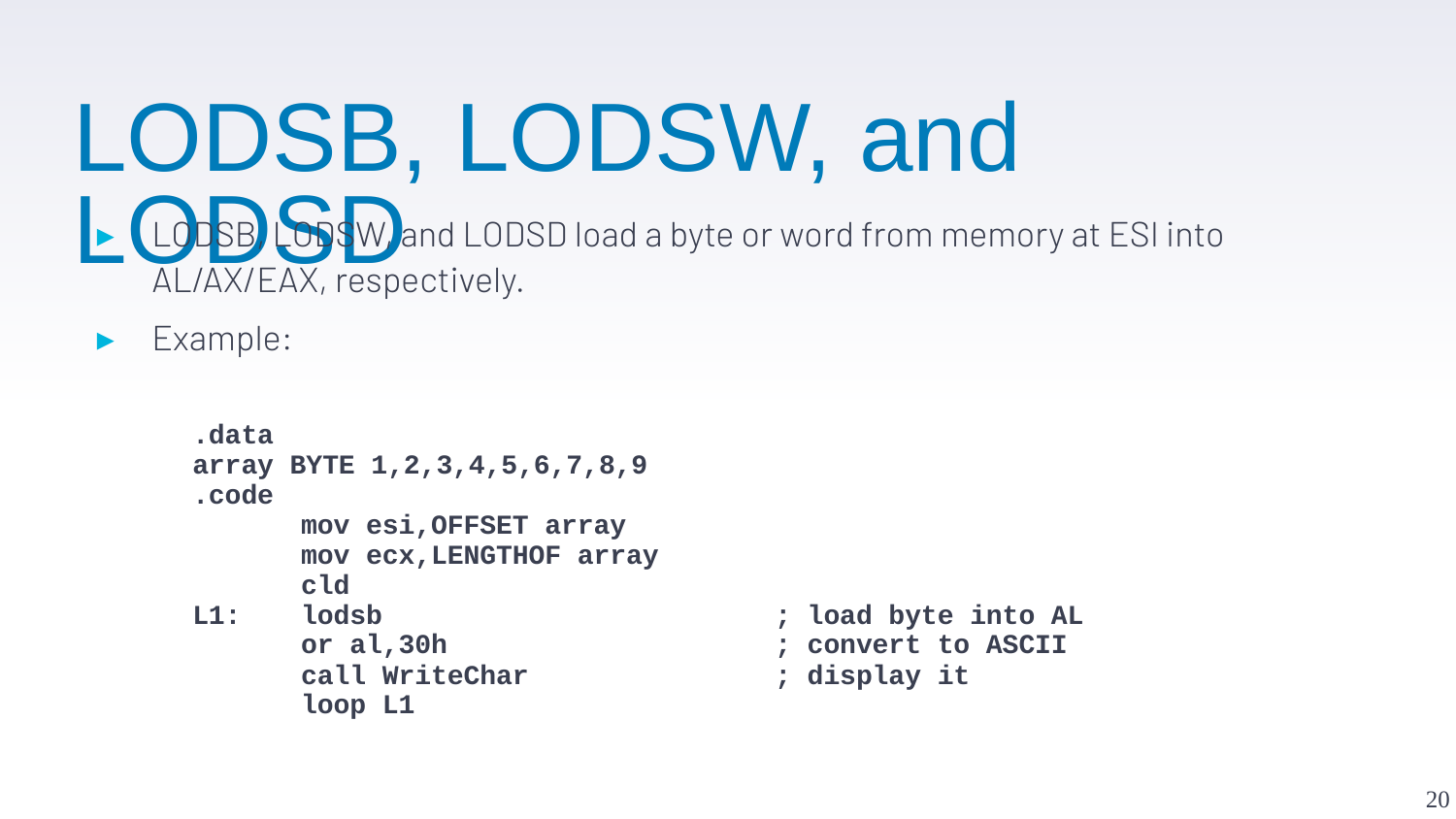

# LODSB, LODSW, and LODSD
LODSB, LODSW, and LODSD load a byte or word from memory at ESI into AL/AX/EAX, respectively.
Example:
.data
array BYTE 1,2,3,4,5,6,7,8,9
.code
	mov esi,OFFSET array
	mov ecx,LENGTHOF array
	cld
L1:	lodsb	; load byte into AL
	or al,30h	; convert to ASCII
	call WriteChar	; display it
	loop L1
20